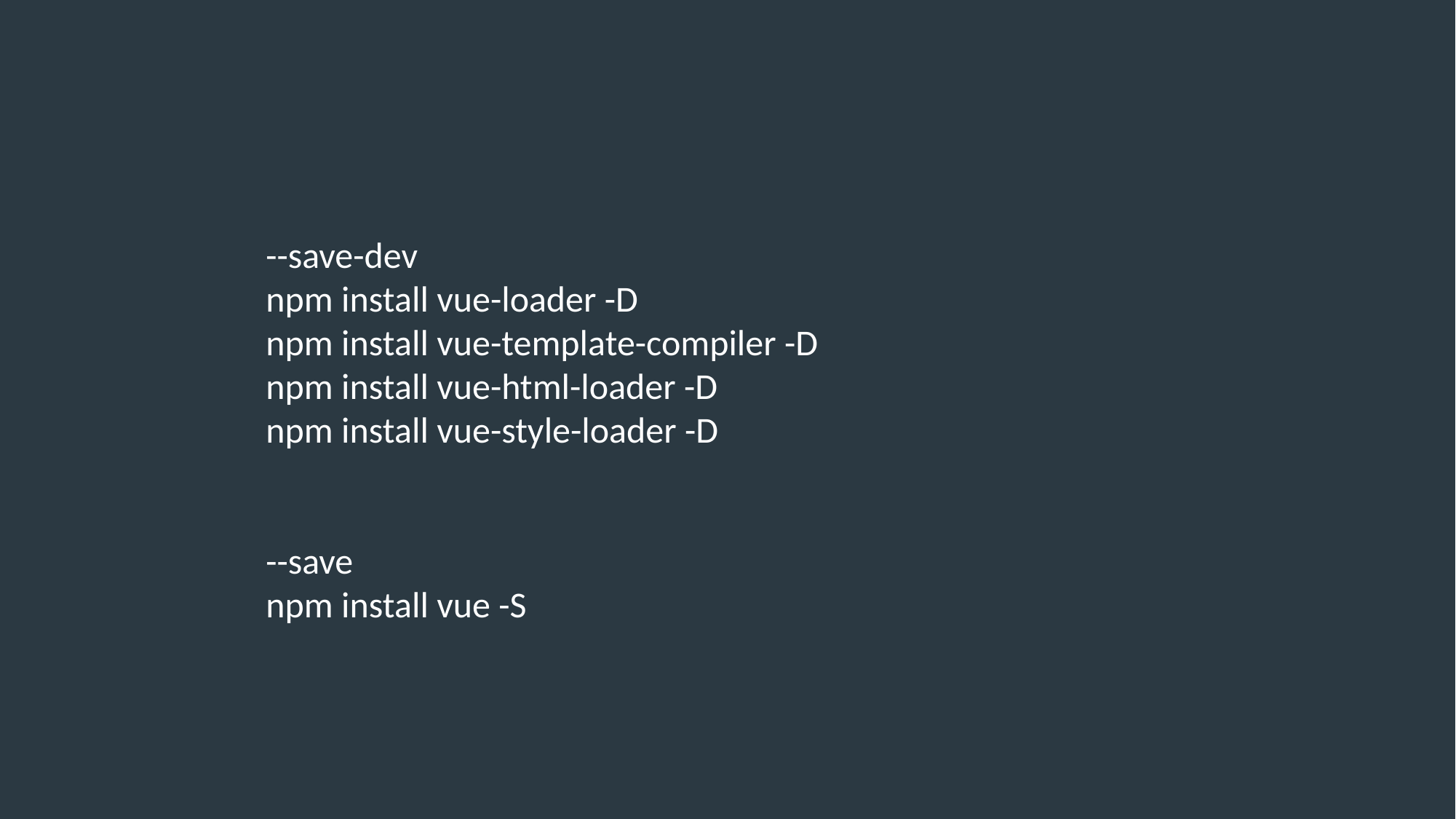

--save-dev
npm install vue-loader -D
npm install vue-template-compiler -D
npm install vue-html-loader -D
npm install vue-style-loader -D

--save
npm install vue -S